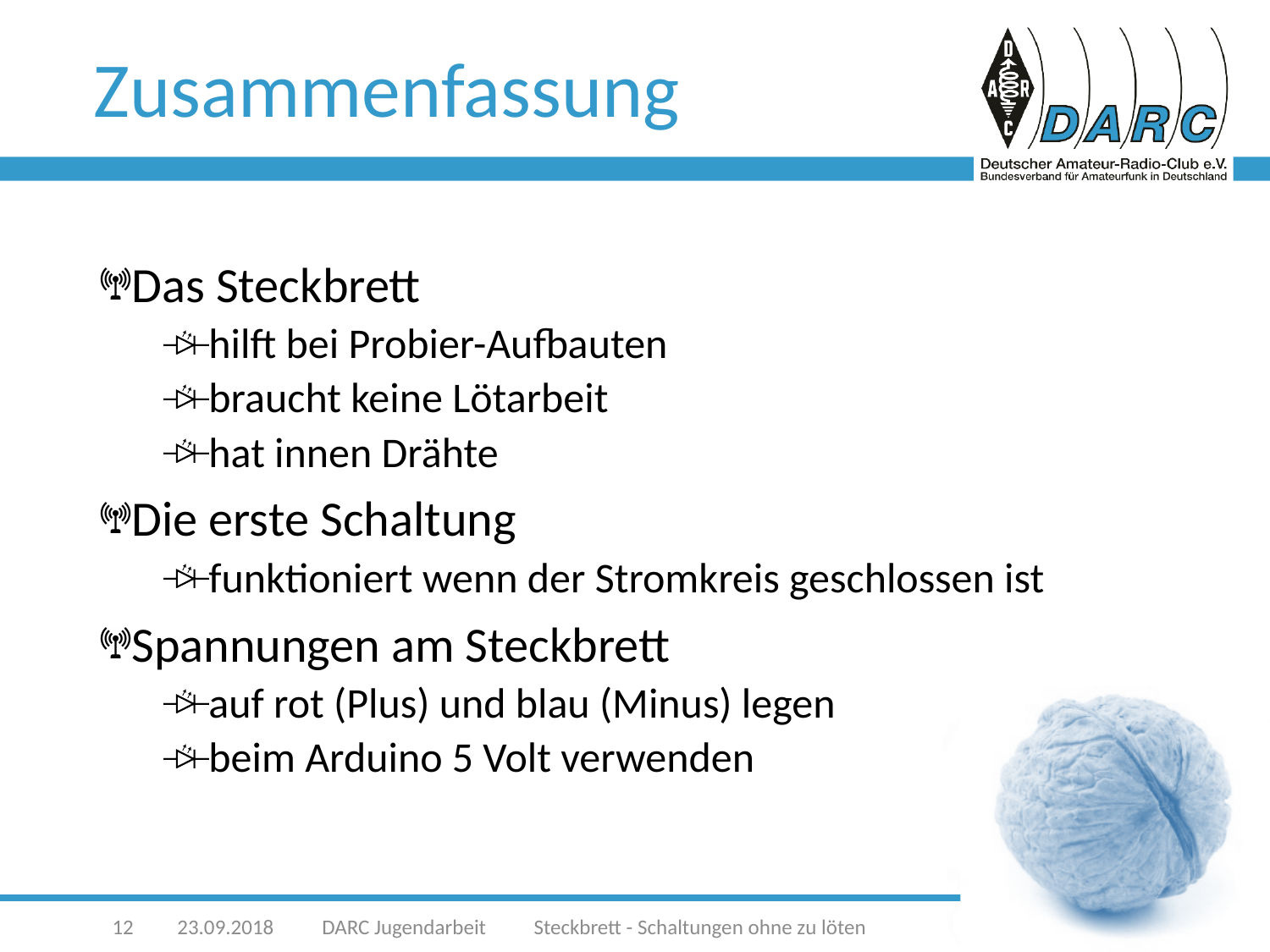

Das Steckbrett
hilft bei Probier-Aufbauten
braucht keine Lötarbeit
hat innen Drähte
Die erste Schaltung
funktioniert wenn der Stromkreis geschlossen ist
Spannungen am Steckbrett
auf rot (Plus) und blau (Minus) legen
beim Arduino 5 Volt verwenden
12
Steckbrett - Schaltungen ohne zu löten
23.09.2018